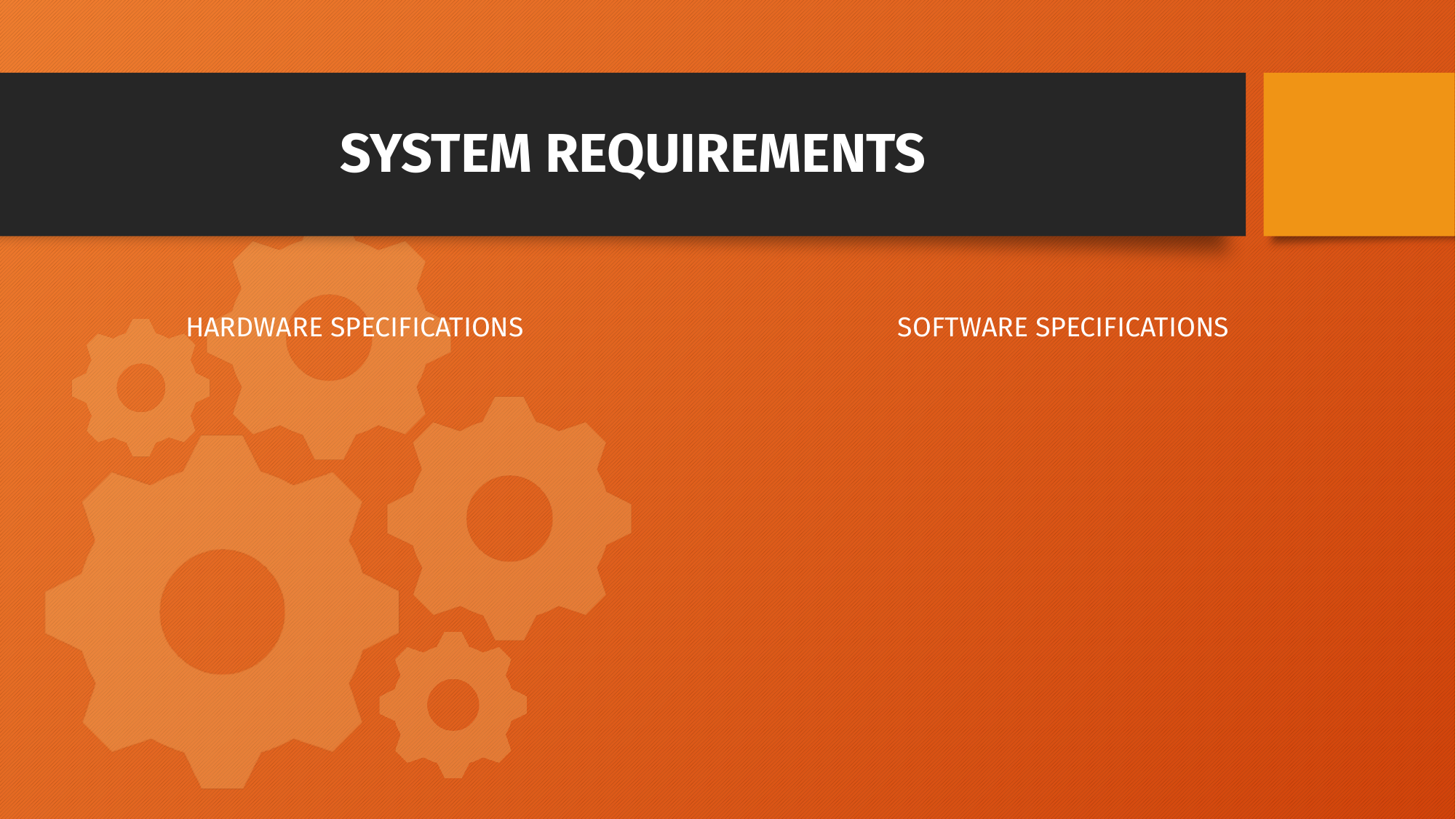

# SYSTEM REQUIREMENTS
HARDWARE SPECIFICATIONS
SOFTWARE SPECIFICATIONS